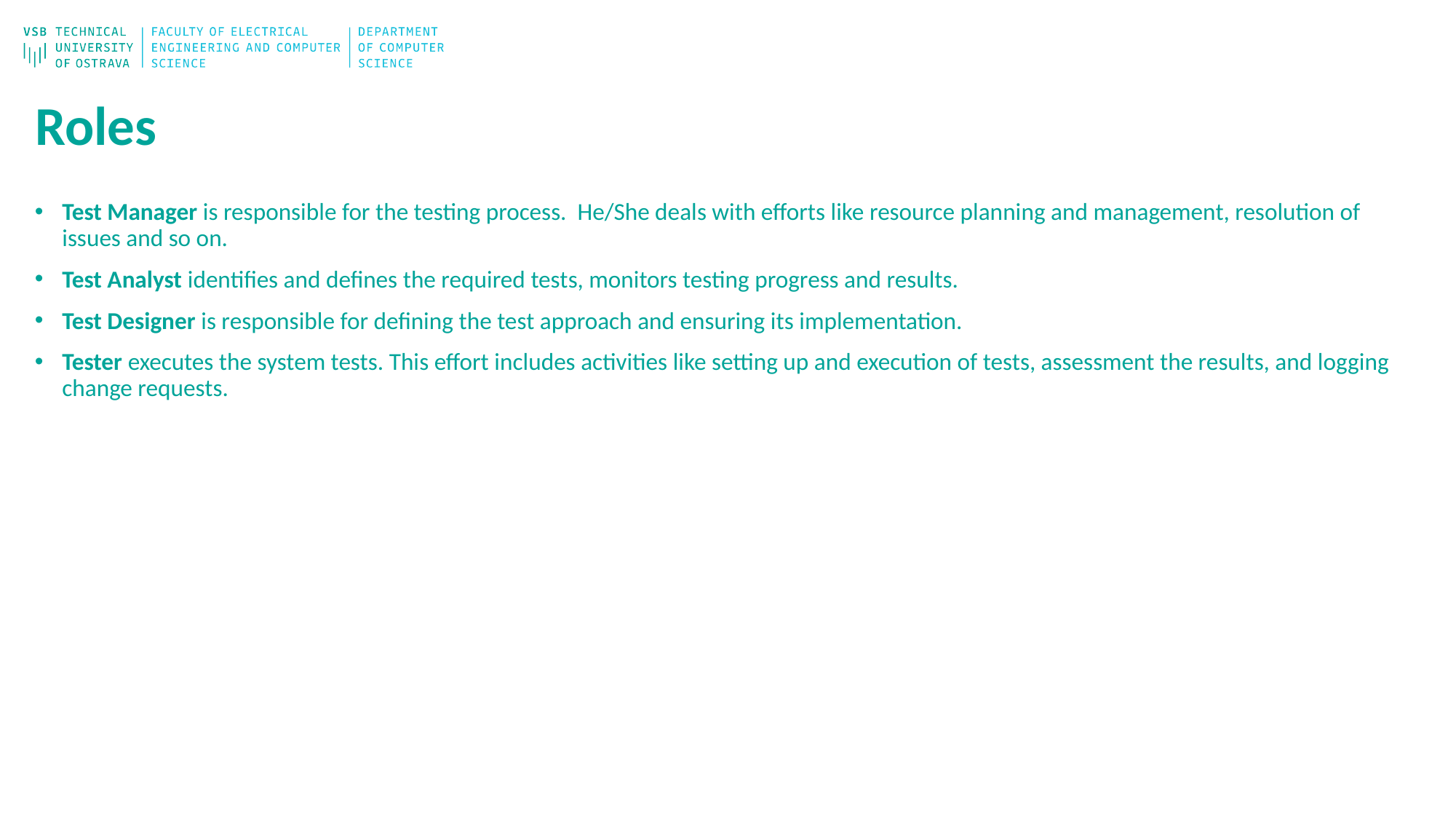

# Roles
Test Manager is responsible for the testing process.  He/She deals with efforts like resource planning and management, resolution of issues and so on.
Test Analyst identifies and defines the required tests, monitors testing progress and results.
Test Designer is responsible for defining the test approach and ensuring its implementation.
Tester executes the system tests. This effort includes activities like setting up and execution of tests, assessment the results, and logging change requests.